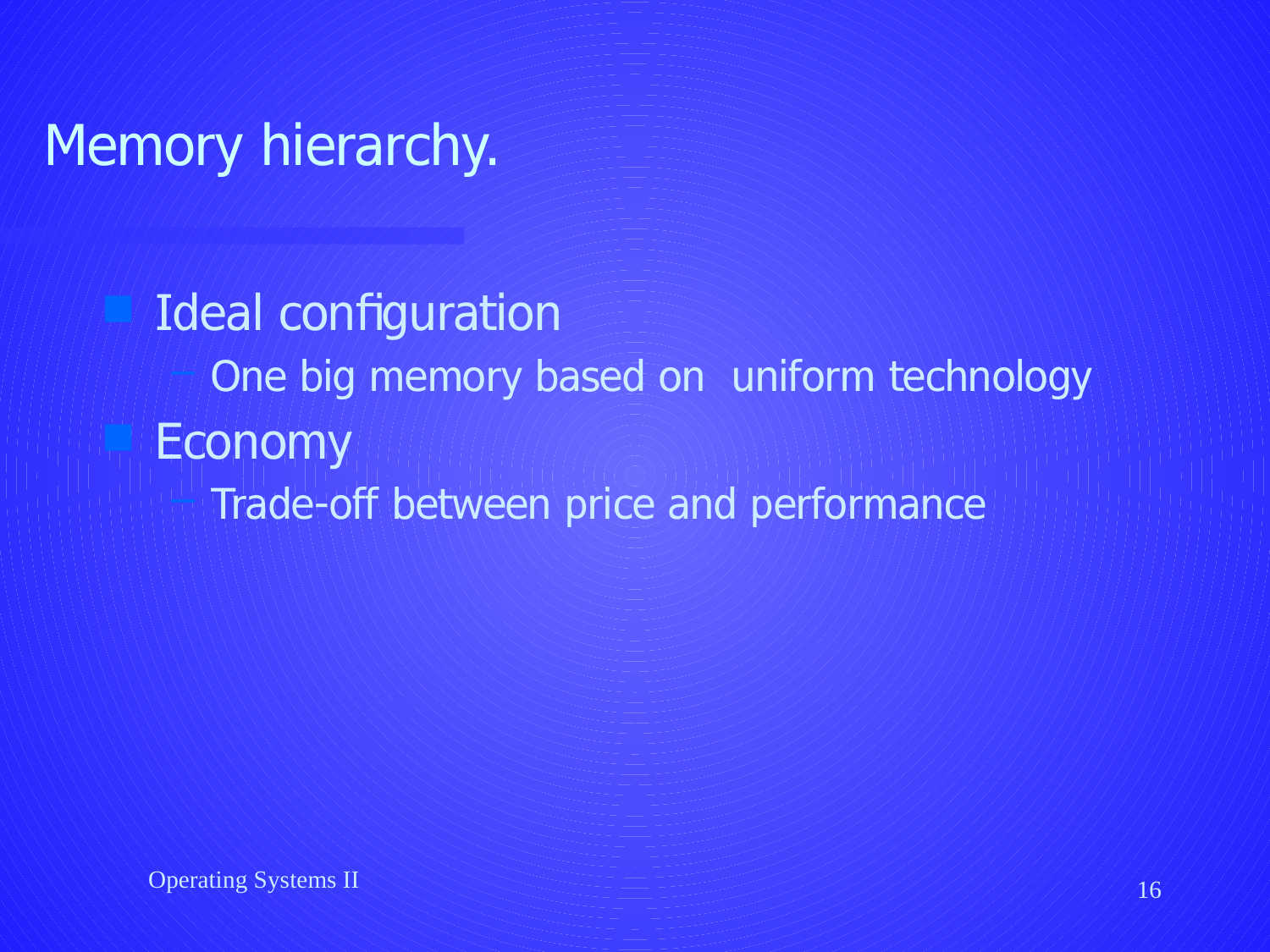

# Memory hierarchy.
Ideal configuration
One big memory based on  uniform technology
Economy
Trade-off between price and performance
Operating Systems II
16